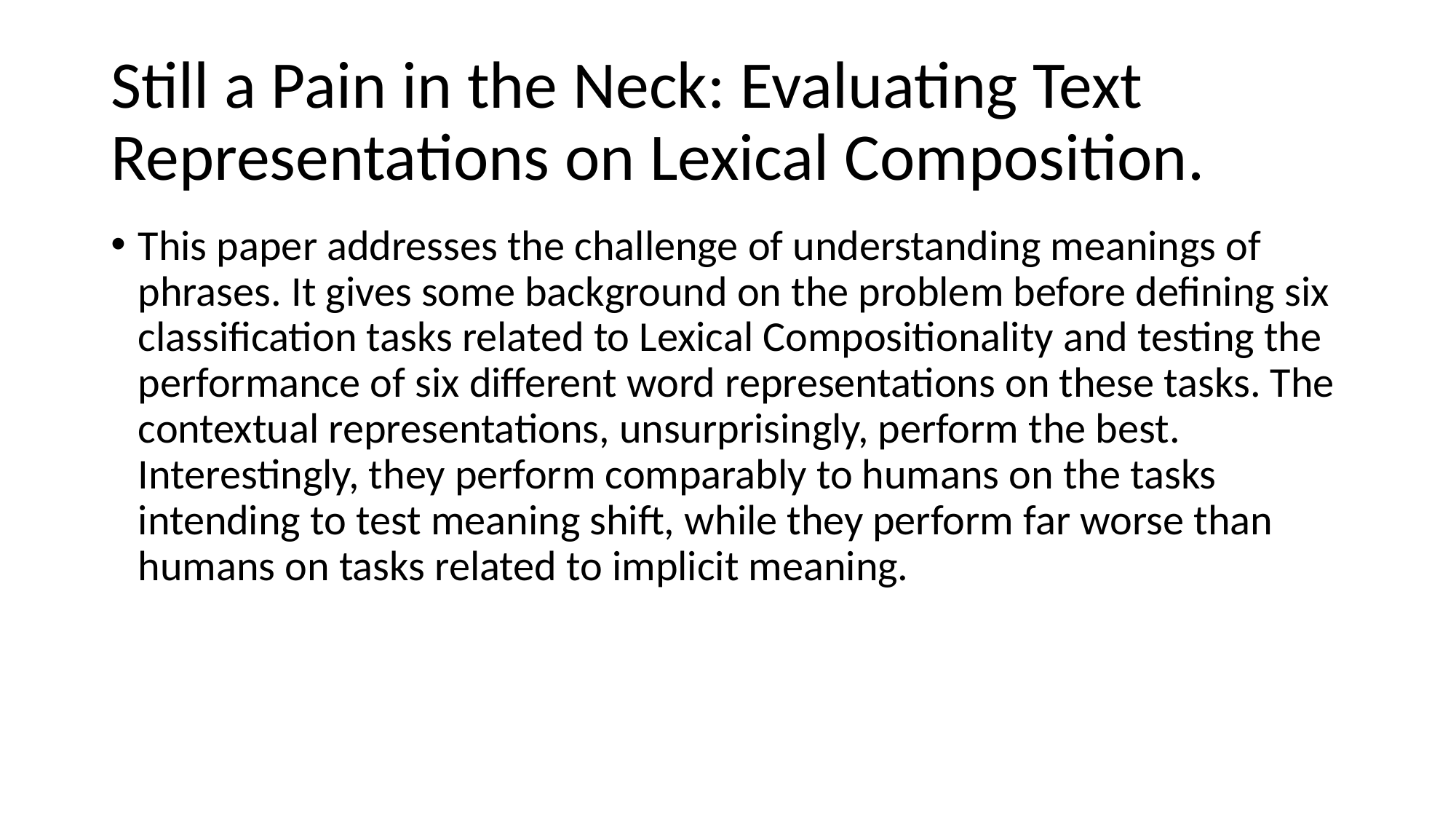

# Still a Pain in the Neck: Evaluating Text Representations on Lexical Composition.
This paper addresses the challenge of understanding meanings of phrases. It gives some background on the problem before defining six classification tasks related to Lexical Compositionality and testing the performance of six different word representations on these tasks. The contextual representations, unsurprisingly, perform the best. Interestingly, they perform comparably to humans on the tasks intending to test meaning shift, while they perform far worse than humans on tasks related to implicit meaning.